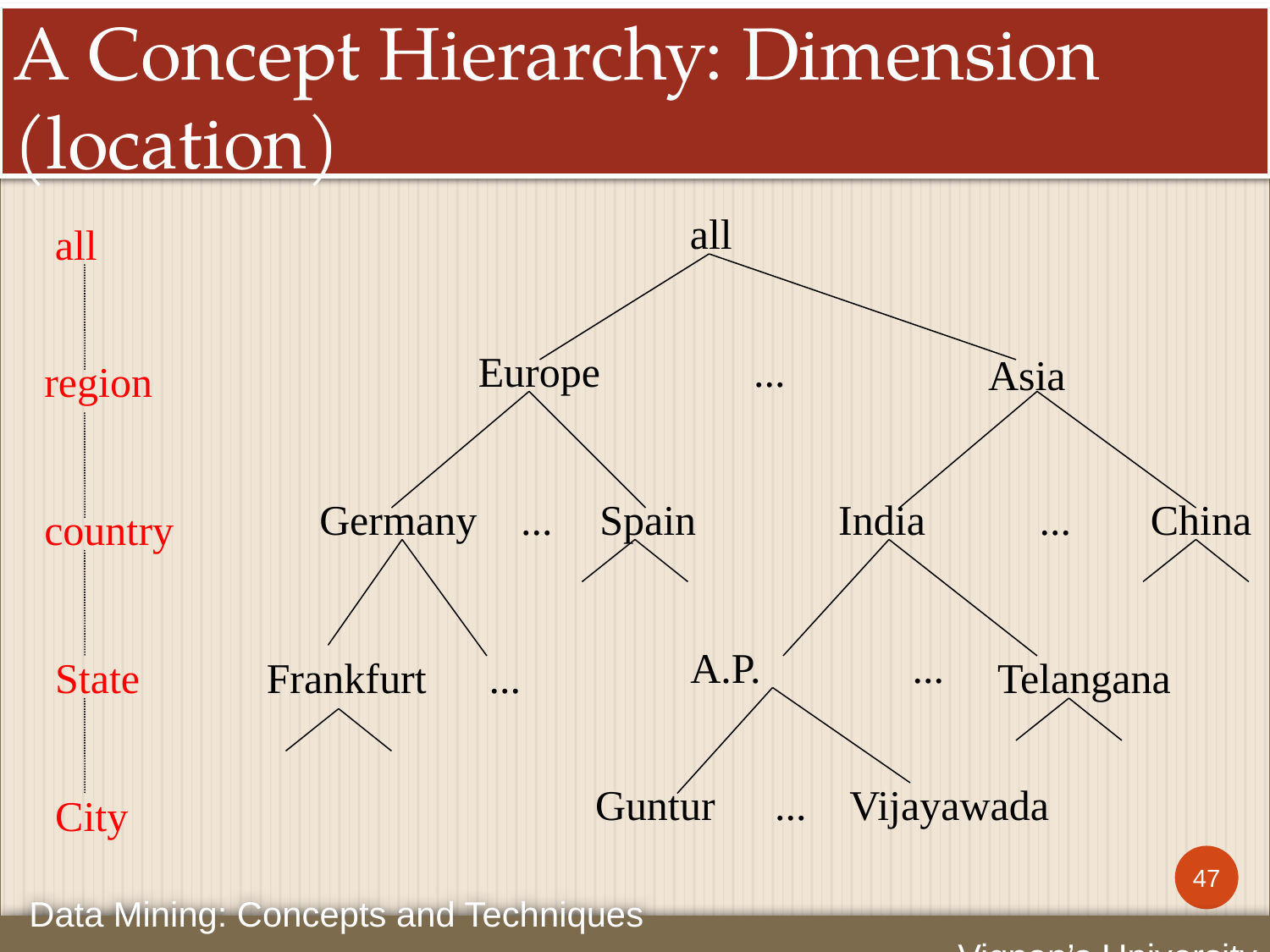

# A Concept Hierarchy: Dimension (location)

all
all

Europe
...
Asia
region

Germany
...
Spain
India
...
China
country

A.P.
...
State
Frankfurt
...
Telangana

Guntur
...
Vijayawada
City
47
Data Mining: Concepts and Techniques                                                                Vignan’s University